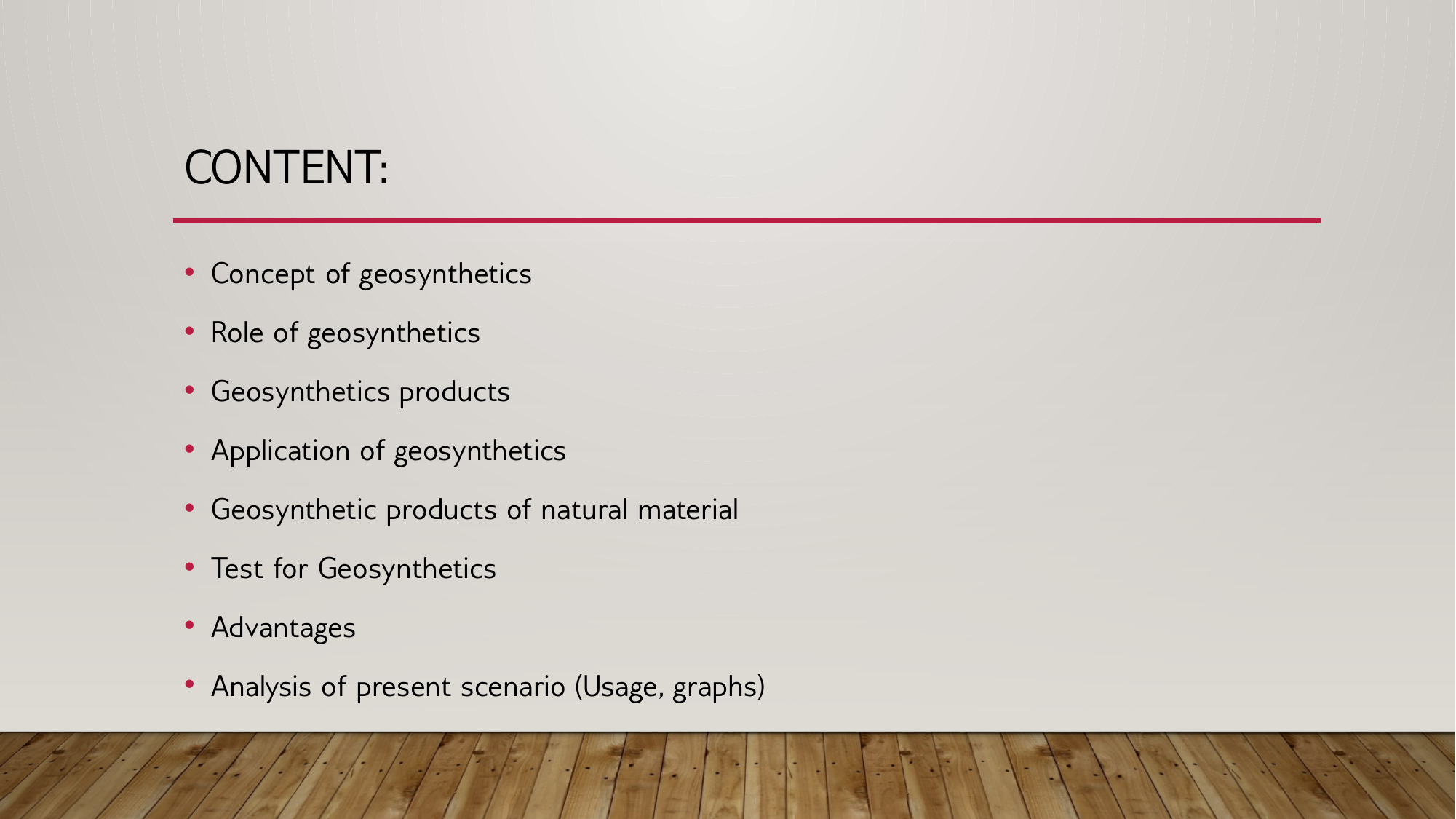

# Content:
Concept of geosynthetics
Role of geosynthetics
Geosynthetics products
Application of geosynthetics
Geosynthetic products of natural material
Test for Geosynthetics
Advantages
Analysis of present scenario (Usage, graphs)